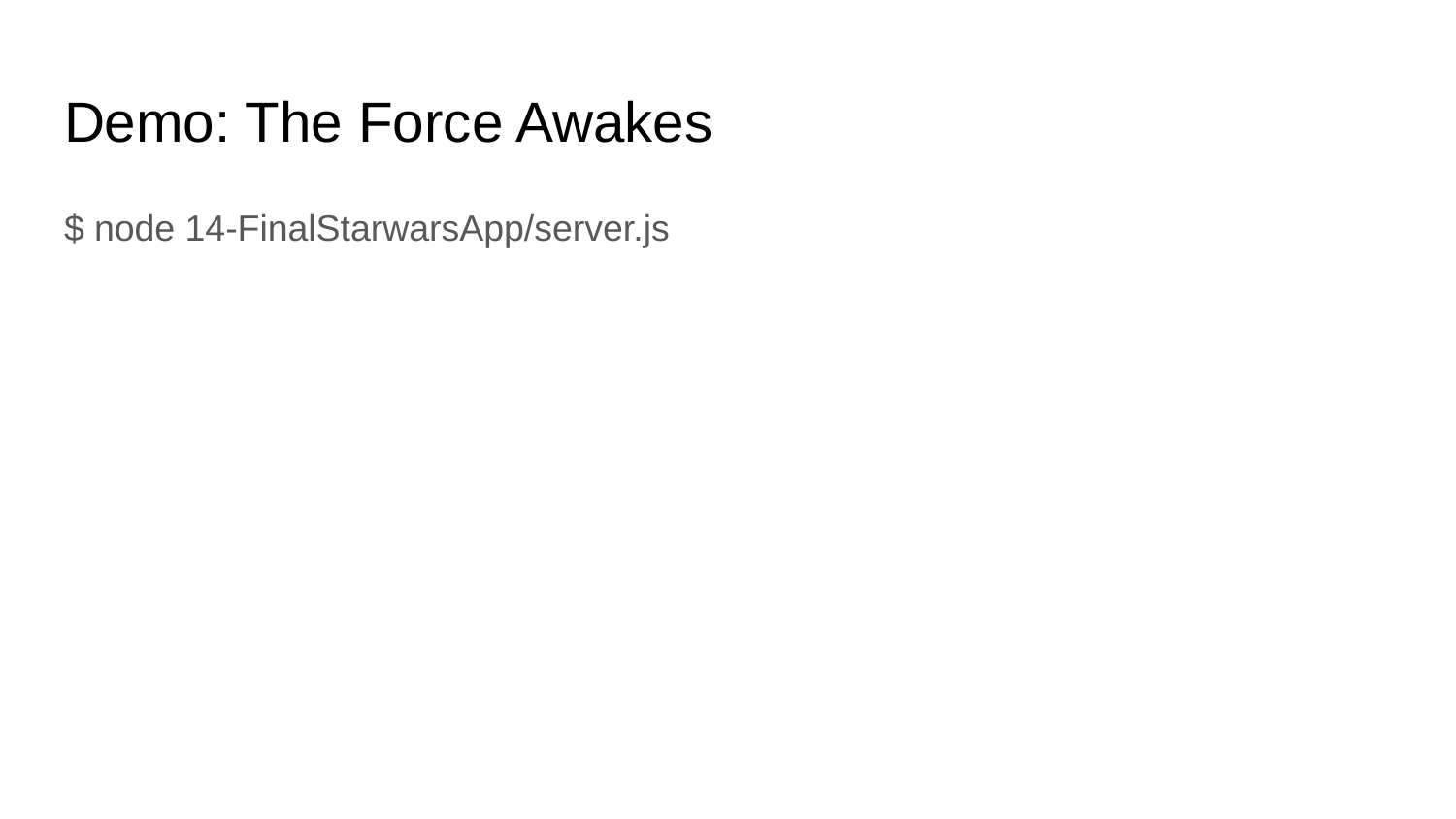

# Demo: The Force Awakes
$ node 14-FinalStarwarsApp/server.js